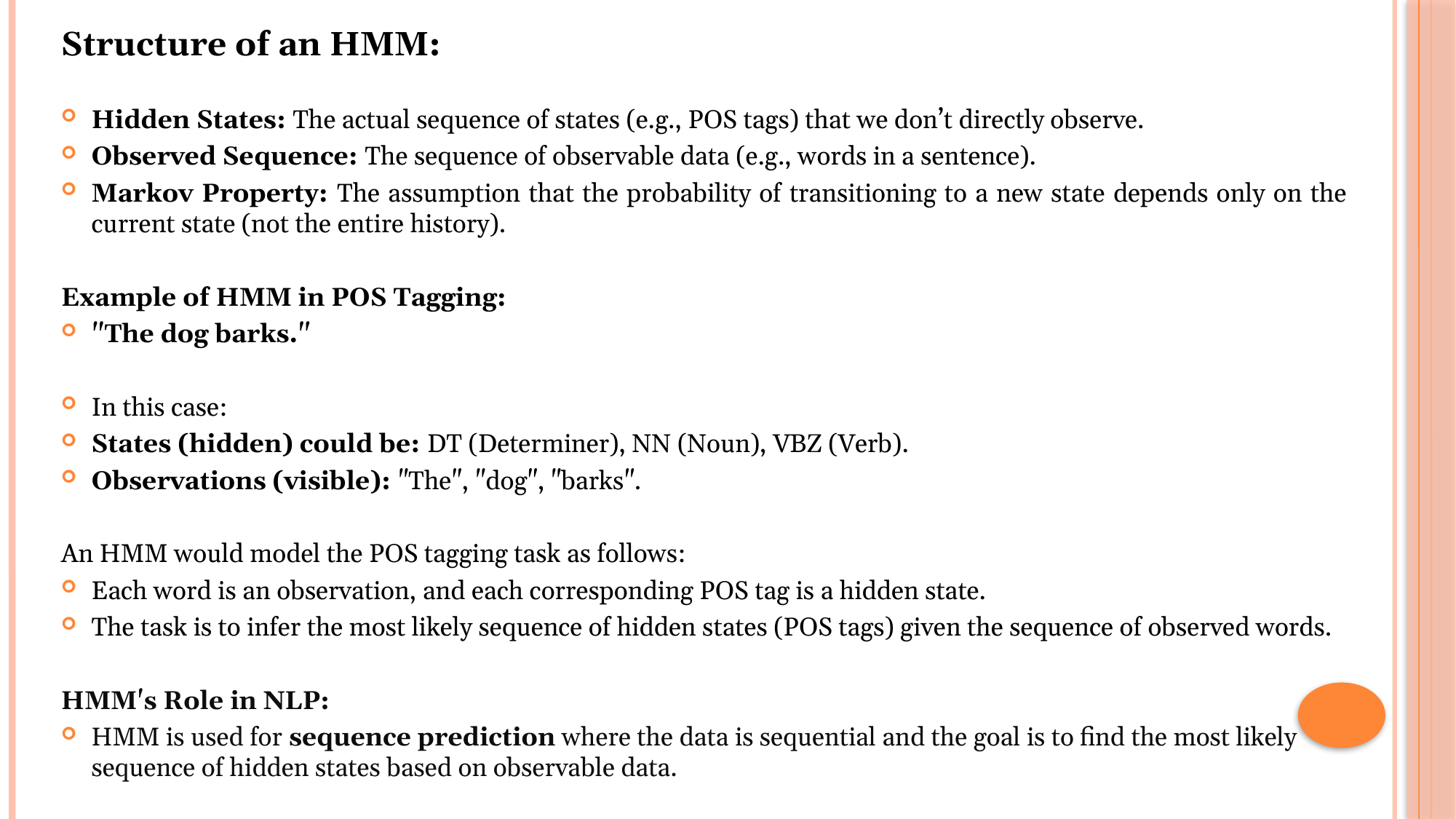

Structure of an HMM:

Hidden States: The actual sequence of states (e.g., POS tags) that we don’t directly observe.
Observed Sequence: The sequence of observable data (e.g., words in a sentence).
Markov Property: The assumption that the probability of transitioning to a new state depends only on the current state (not the entire history).

Example of HMM in POS Tagging:
"The dog barks."

In this case:
States (hidden) could be: DT (Determiner), NN (Noun), VBZ (Verb).
Observations (visible): "The", "dog", "barks".

An HMM would model the POS tagging task as follows:
Each word is an observation, and each corresponding POS tag is a hidden state.
The task is to infer the most likely sequence of hidden states (POS tags) given the sequence of observed words.

HMM's Role in NLP:
HMM is used for sequence prediction where the data is sequential and the goal is to find the most likely sequence of hidden states based on observable data.